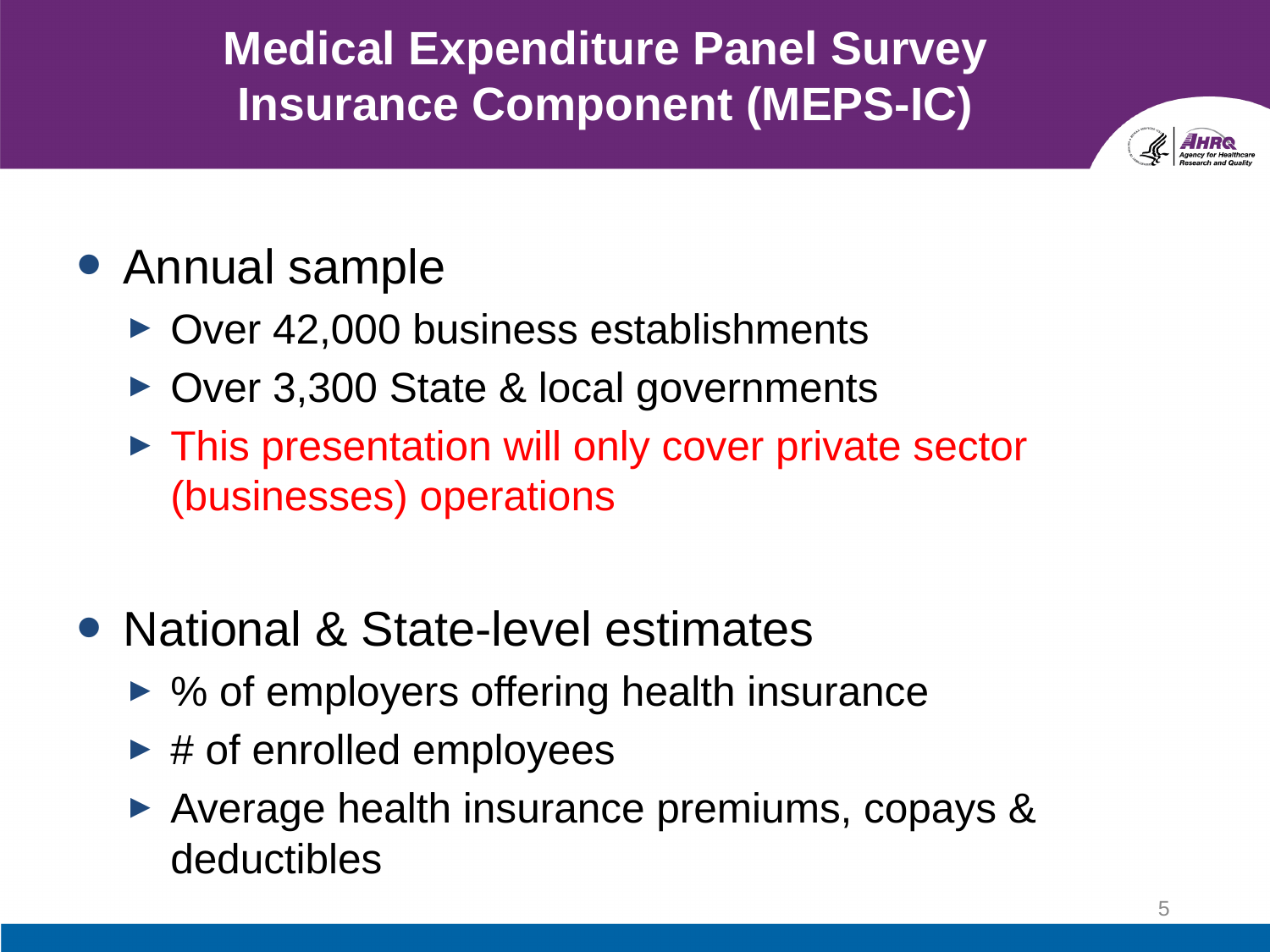

# Medical Expenditure Panel Survey Insurance Component (MEPS-IC)
Annual sample
Over 42,000 business establishments
Over 3,300 State & local governments
This presentation will only cover private sector (businesses) operations

National & State-level estimates
% of employers offering health insurance
# of enrolled employees
Average health insurance premiums, copays & deductibles

5